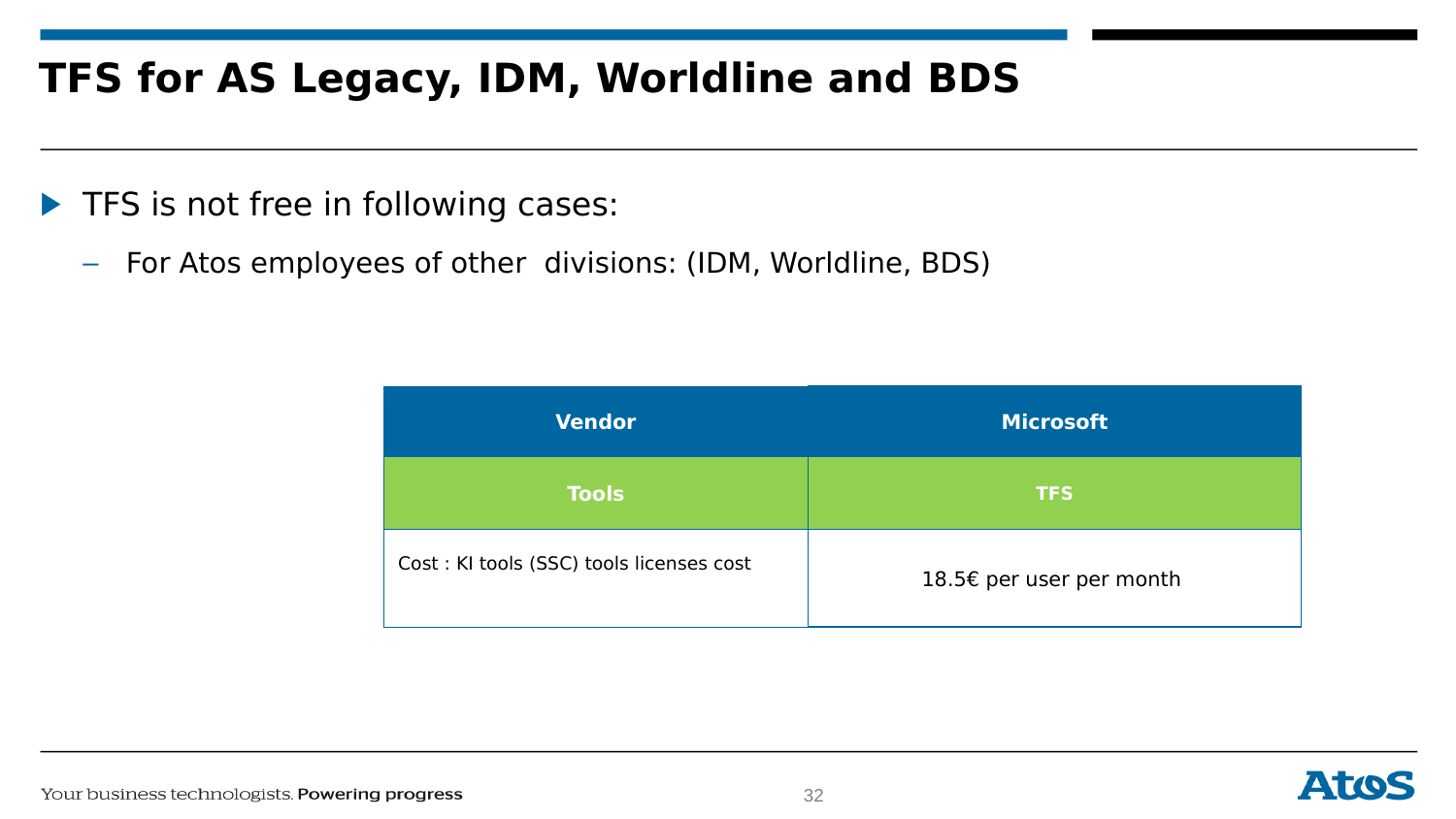

# TFS for AS Legacy, IDM, Worldline and BDS
TFS is not free in following cases:
For Atos employees of other  divisions: (IDM, Worldline, BDS)

Vendor
Microsoft
TFS
Tools
18.5€ per user per month
Cost : KI tools (SSC) tools licenses cost